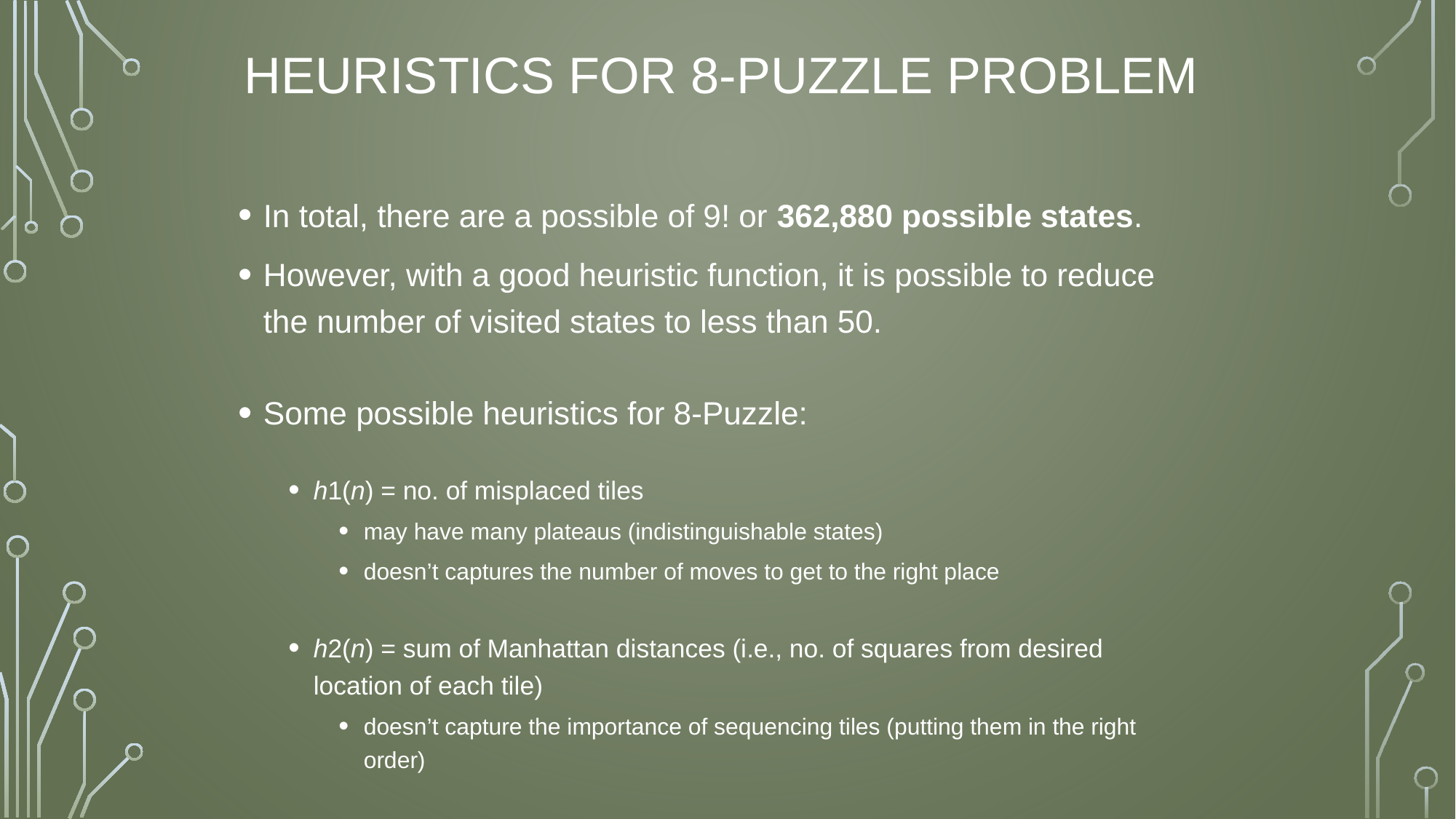

# Heuristics for 8-Puzzle Problem
In total, there are a possible of 9! or 362,880 possible states.
However, with a good heuristic function, it is possible to reduce the number of visited states to less than 50.

Some possible heuristics for 8-Puzzle:

h1(n) = no. of misplaced tiles
may have many plateaus (indistinguishable states)
doesn’t captures the number of moves to get to the right place

h2(n) = sum of Manhattan distances (i.e., no. of squares from desired location of each tile)
doesn’t capture the importance of sequencing tiles (putting them in the right order)